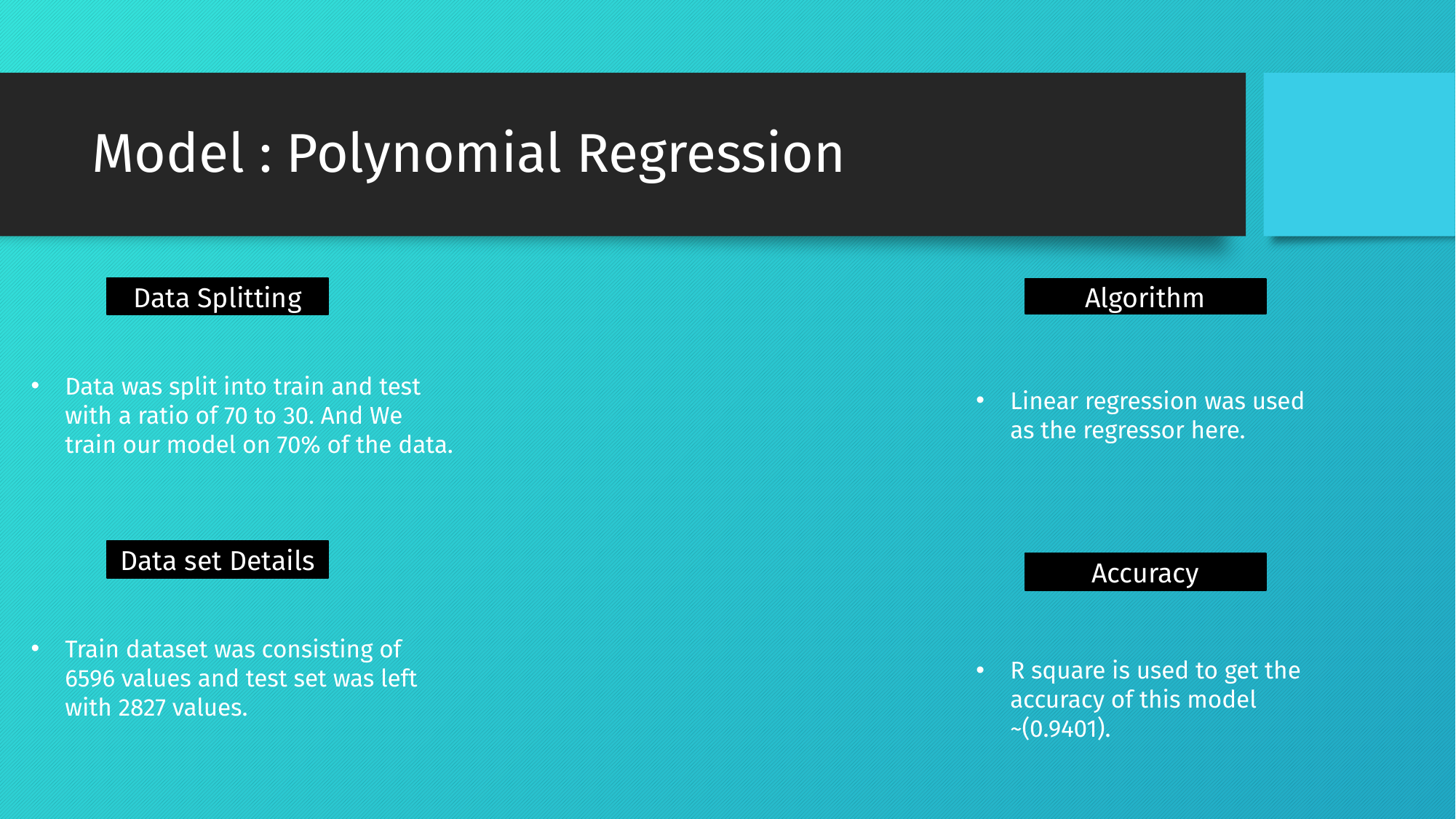

# Model : Polynomial Regression
Data Splitting
Algorithm
Data was split into train and test with a ratio of 70 to 30. And We train our model on 70% of the data.
Linear regression was used as the regressor here.
Data set Details
Accuracy
Train dataset was consisting of 6596 values and test set was left with 2827 values.
R square is used to get the accuracy of this model ~(0.9401).